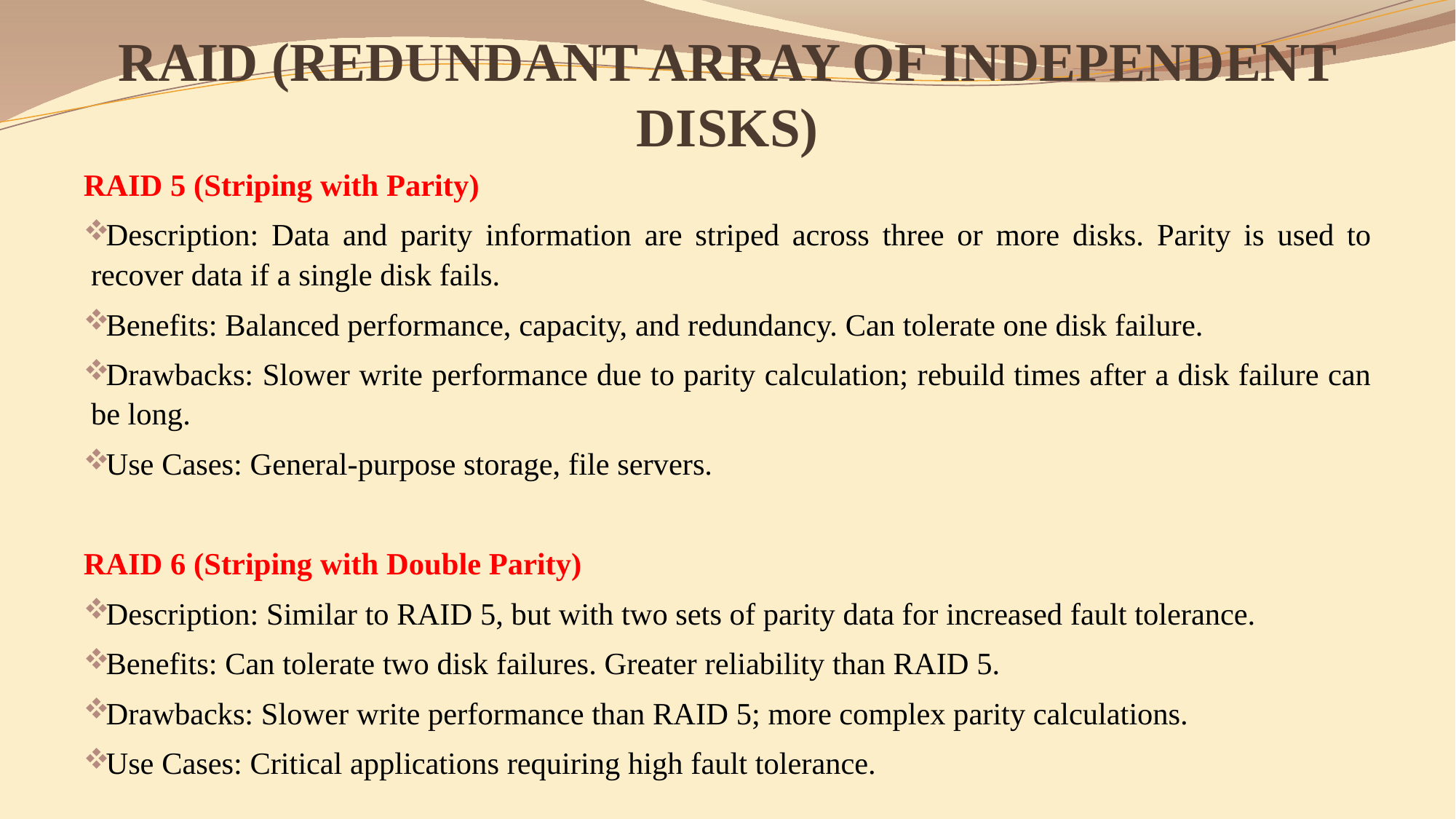

# RAID (REDUNDANT ARRAY OF INDEPENDENT DISKS)
RAID 5 (Striping with Parity)
Description: Data and parity information are striped across three or more disks. Parity is used to recover data if a single disk fails.
Benefits: Balanced performance, capacity, and redundancy. Can tolerate one disk failure.
Drawbacks: Slower write performance due to parity calculation; rebuild times after a disk failure can be long.
Use Cases: General-purpose storage, file servers.

RAID 6 (Striping with Double Parity)
Description: Similar to RAID 5, but with two sets of parity data for increased fault tolerance.
Benefits: Can tolerate two disk failures. Greater reliability than RAID 5.
Drawbacks: Slower write performance than RAID 5; more complex parity calculations.
Use Cases: Critical applications requiring high fault tolerance.